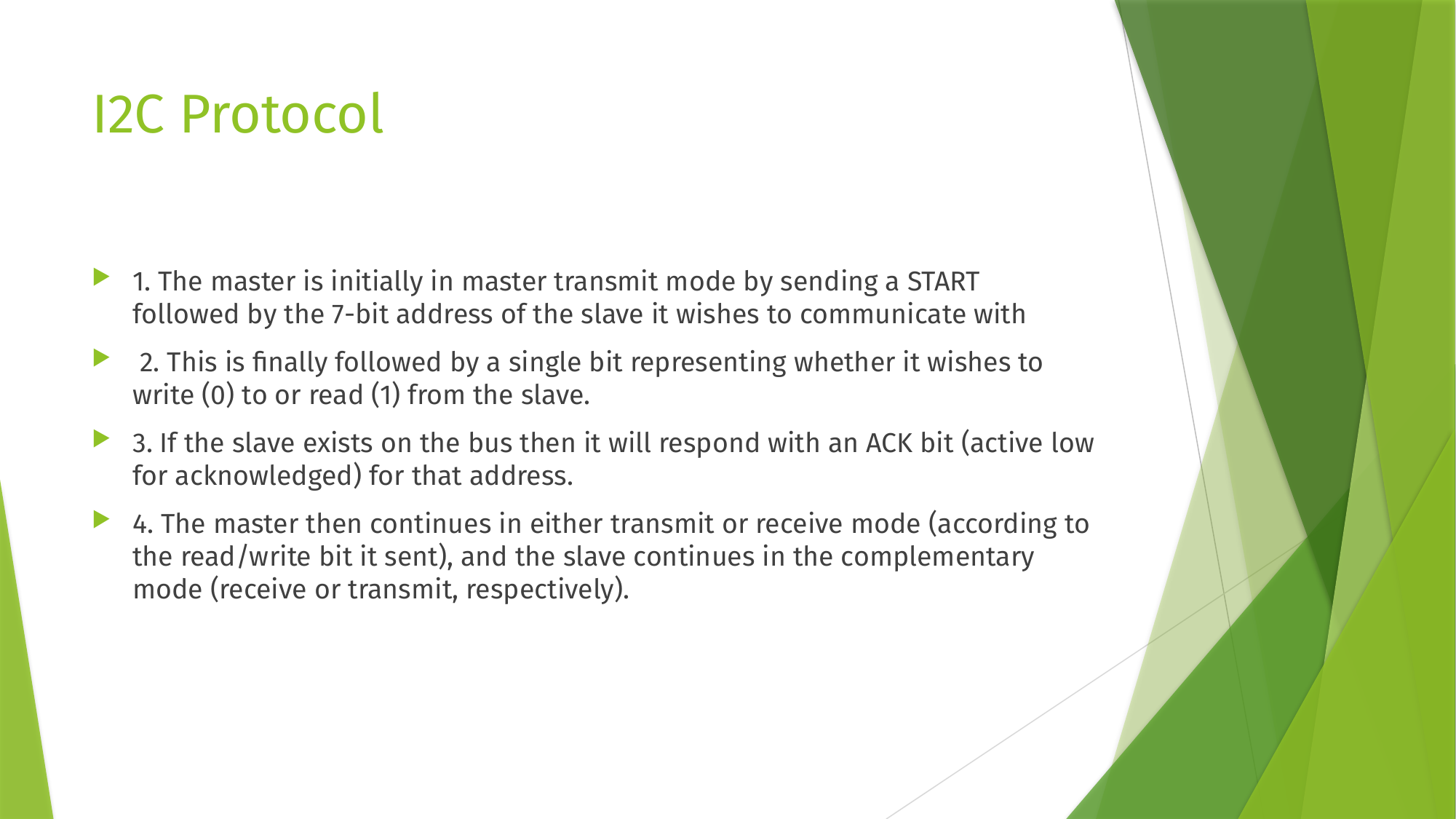

# I2C Protocol
1. The master is initially in master transmit mode by sending a START followed by the 7-bit address of the slave it wishes to communicate with
 2. This is finally followed by a single bit representing whether it wishes to write (0) to or read (1) from the slave.
3. If the slave exists on the bus then it will respond with an ACK bit (active low for acknowledged) for that address.
4. The master then continues in either transmit or receive mode (according to the read/write bit it sent), and the slave continues in the complementary mode (receive or transmit, respectively).